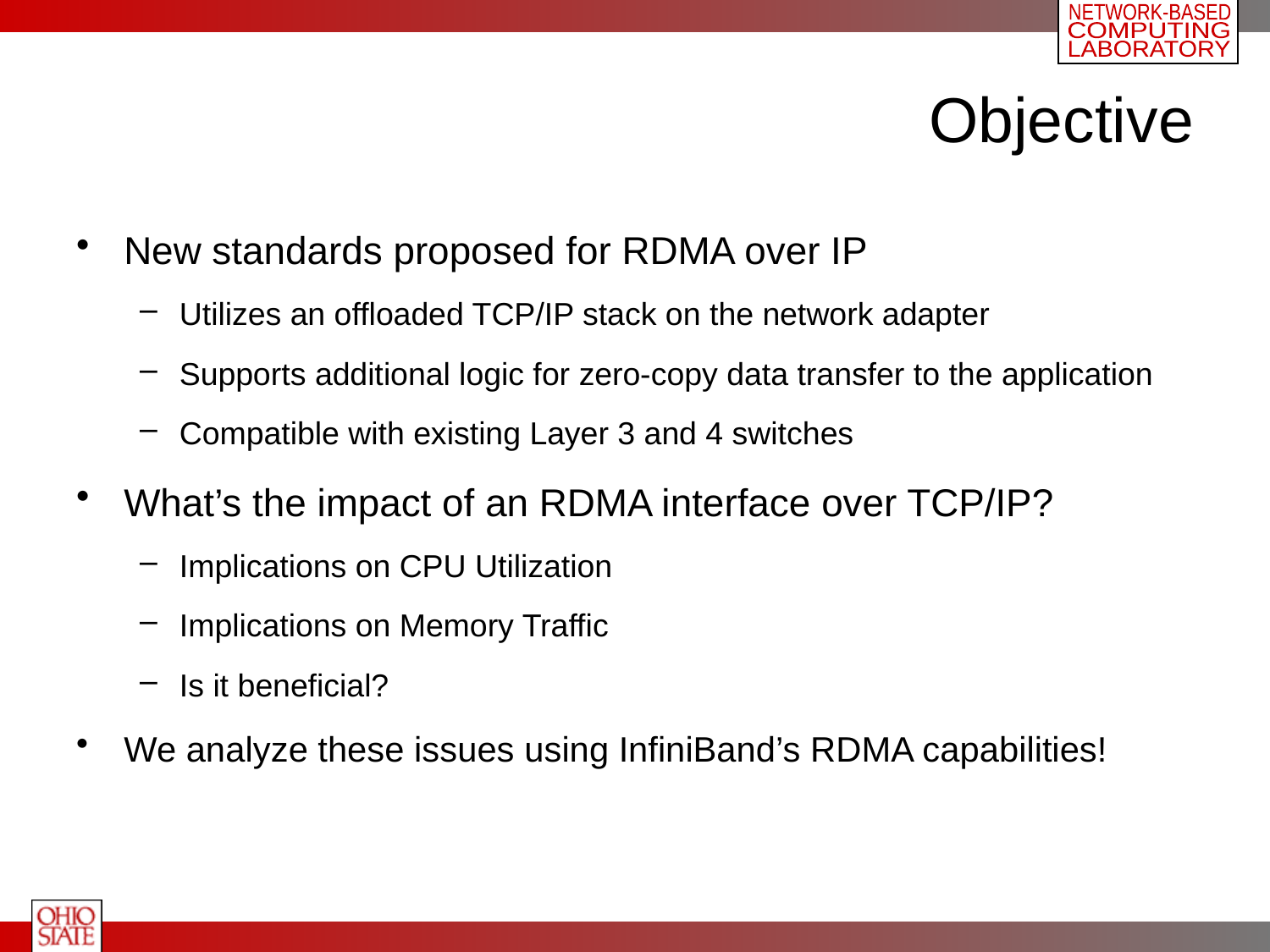

# Objective
New standards proposed for RDMA over IP
Utilizes an offloaded TCP/IP stack on the network adapter
Supports additional logic for zero-copy data transfer to the application
Compatible with existing Layer 3 and 4 switches
What’s the impact of an RDMA interface over TCP/IP?
Implications on CPU Utilization
Implications on Memory Traffic
Is it beneficial?
We analyze these issues using InfiniBand’s RDMA capabilities!